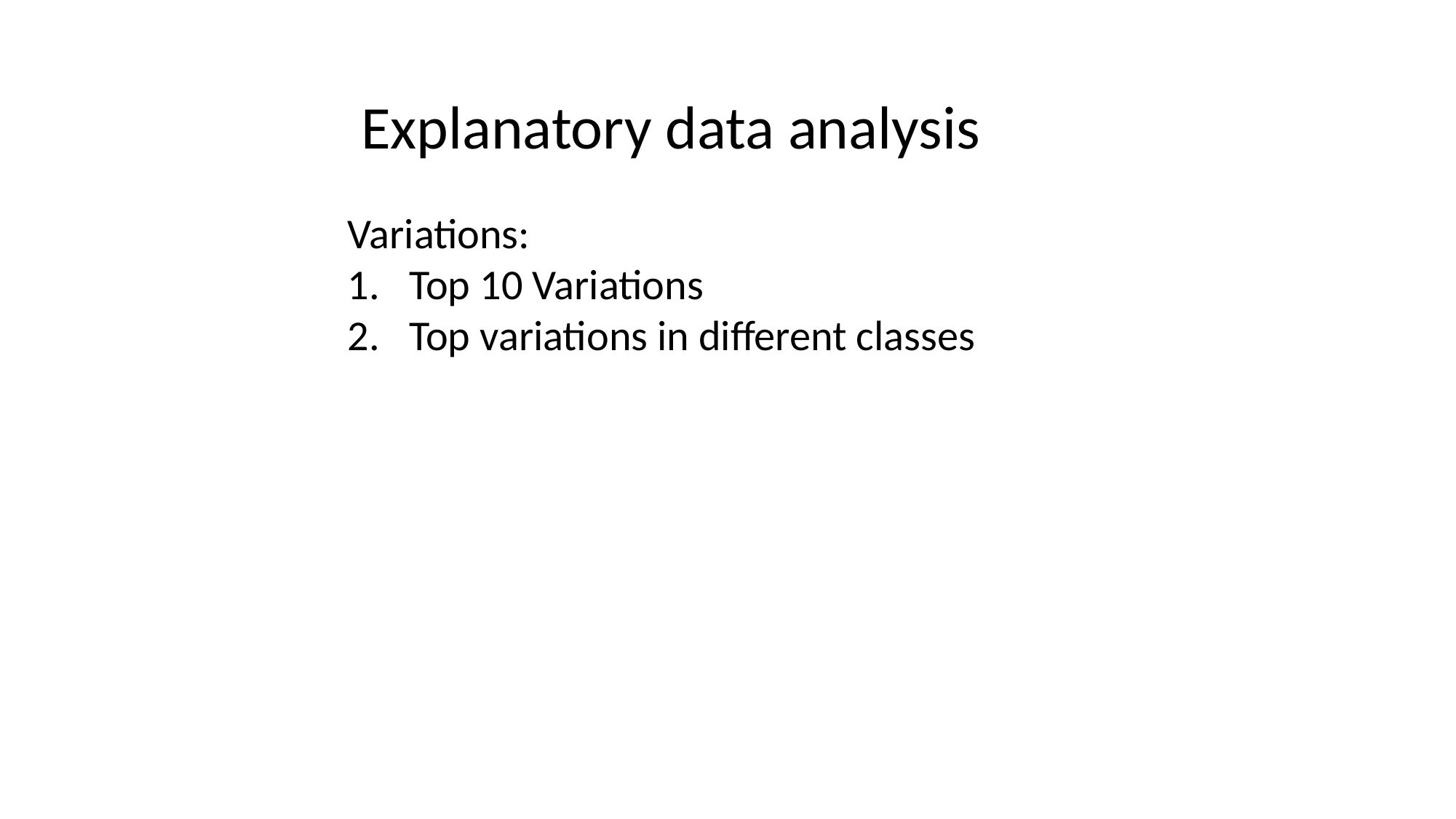

Explanatory data analysis
Variations:
Top 10 Variations
Top variations in different classes